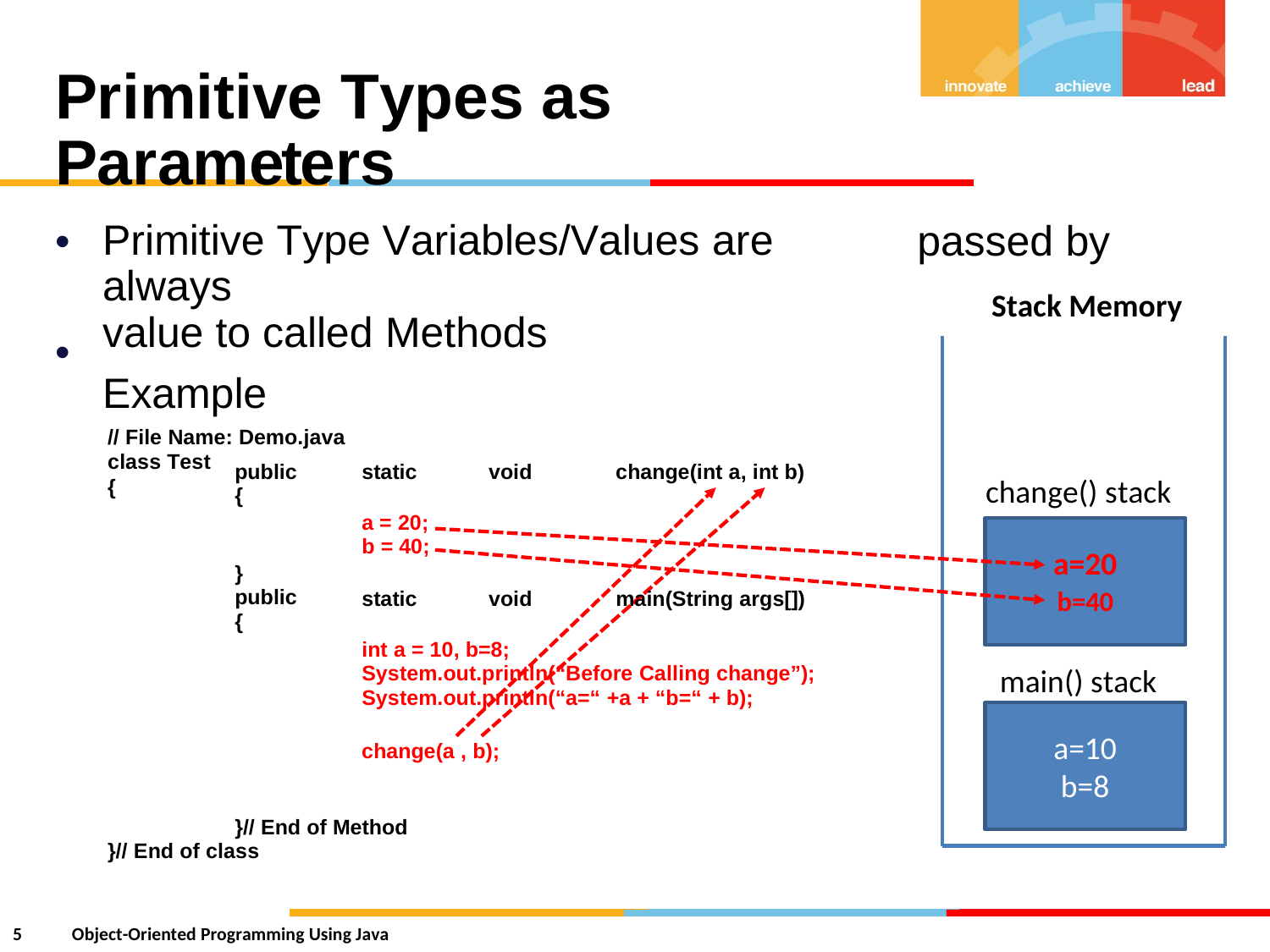

Primitive Types as Parameters

•
Primitive Type Variables/Values are always
value to called Methods
Example
// File Name: Demo.java
class Test
{
passed by
Stack Memory
•

change() stack
main() stack

public
{
static
void
change(int a, int b)

a = 20;
b = 40;

a=20
b=40

}
public
{
static
void
main(String args[])
int a = 10, b=8;
System.out.println(“Before Calling change”);
System.out.println(“a=“ +a + “b=“ + b);

a=10 b=8
change(a , b);
}// End of Method
}// End of class

5
Object-Oriented Programming Using Java